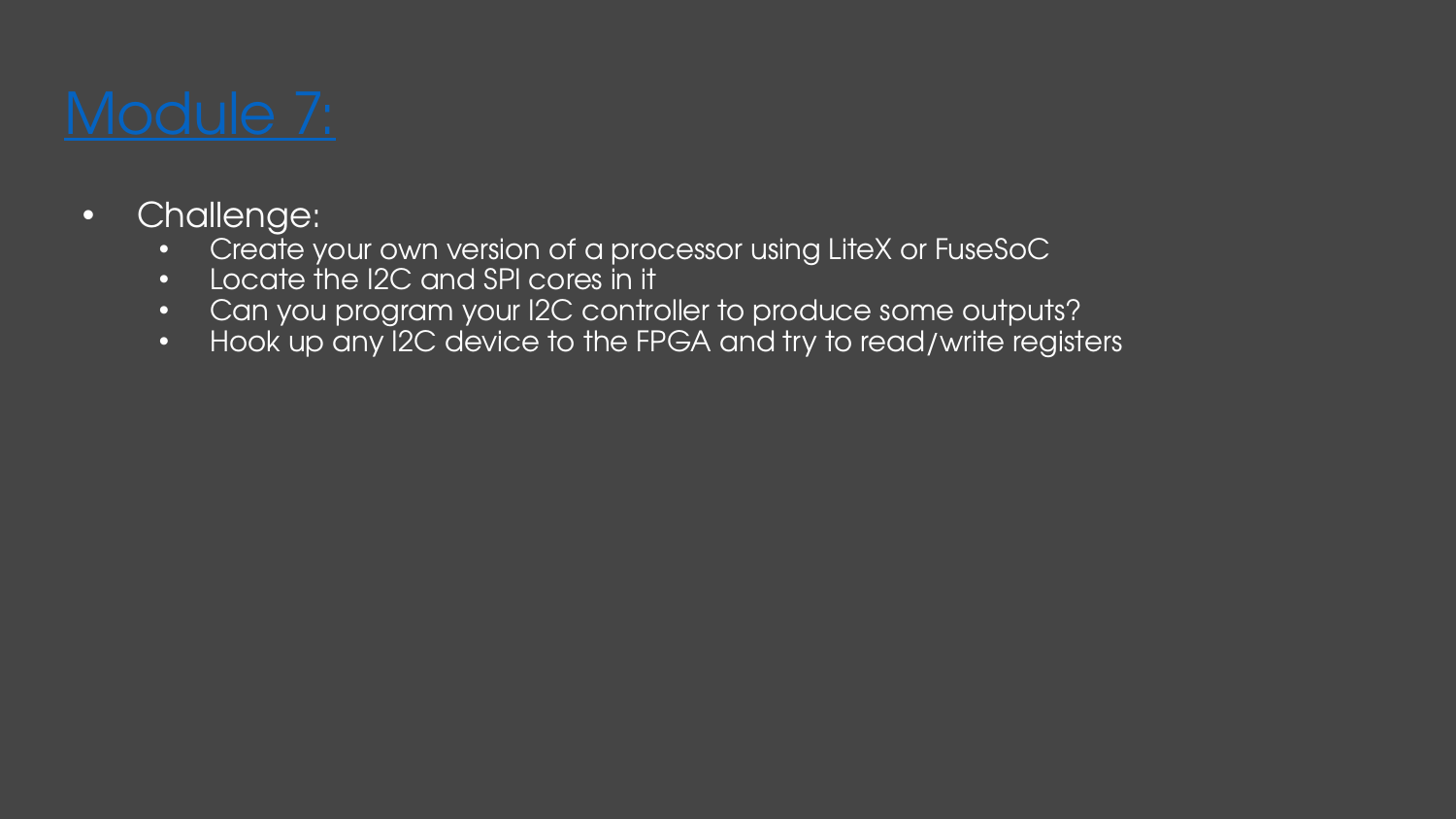

# Module 7:
Challenge:
Create your own version of a processor using LiteX or FuseSoC
Locate the I2C and SPI cores in it
Can you program your I2C controller to produce some outputs?
Hook up any I2C device to the FPGA and try to read/write registers